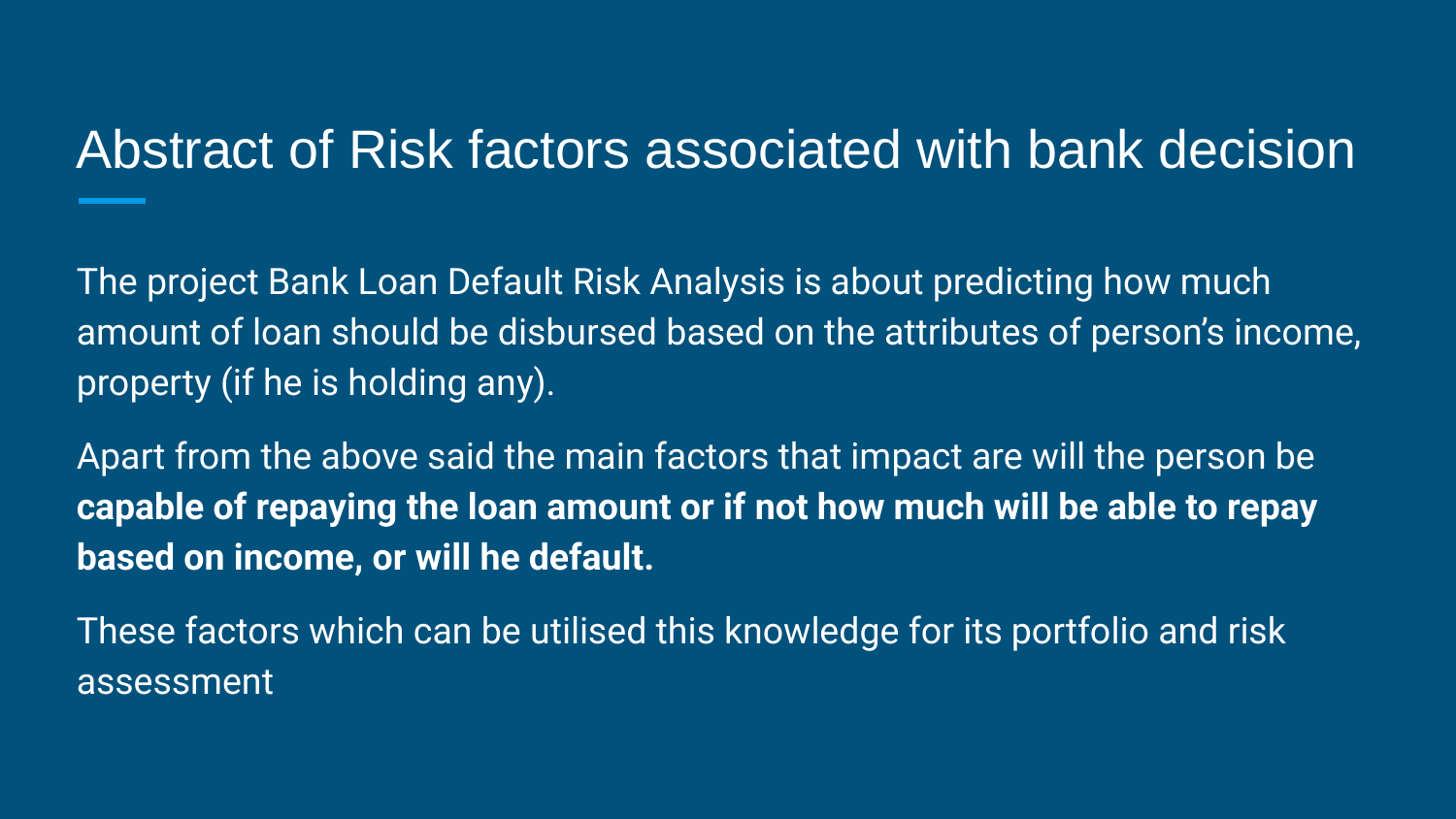

# Abstract of Risk factors associated with bank decision
The project Bank Loan Default Risk Analysis is about predicting how much amount of loan should be disbursed based on the attributes of person’s income, property (if he is holding any).
Apart from the above said the main factors that impact are will the person be capable of repaying the loan amount or if not how much will be able to repay based on income, or will he default.
These factors which can be utilised this knowledge for its portfolio and risk assessment